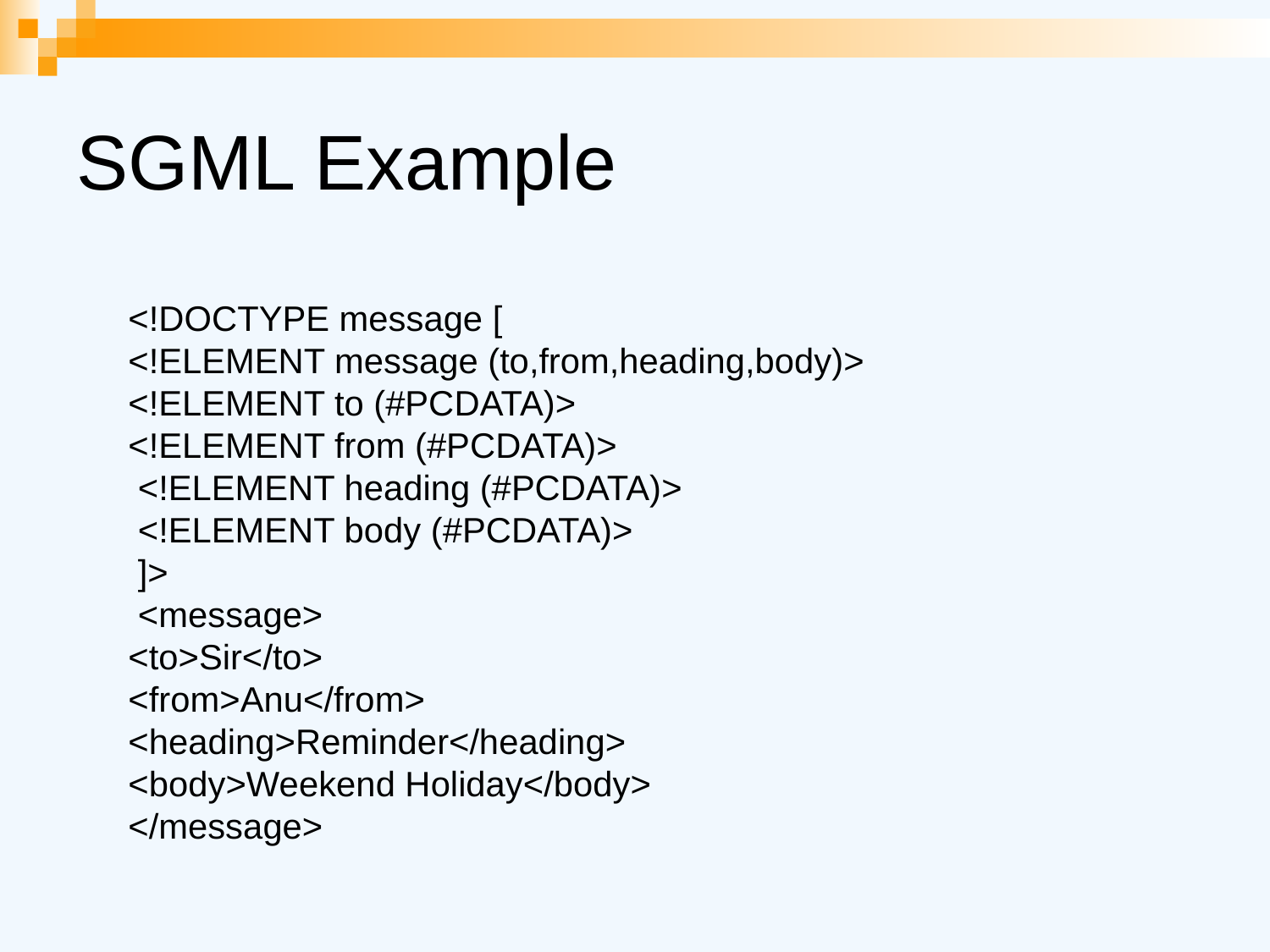

# SGML Example

<!DOCTYPE message [
<!ELEMENT message (to,from,heading,body)>
<!ELEMENT to (#PCDATA)>
<!ELEMENT from (#PCDATA)>
 <!ELEMENT heading (#PCDATA)>
 <!ELEMENT body (#PCDATA)>
 ]>
 <message>
<to>Sir</to>
<from>Anu</from>
<heading>Reminder</heading>
<body>Weekend Holiday</body>
</message>